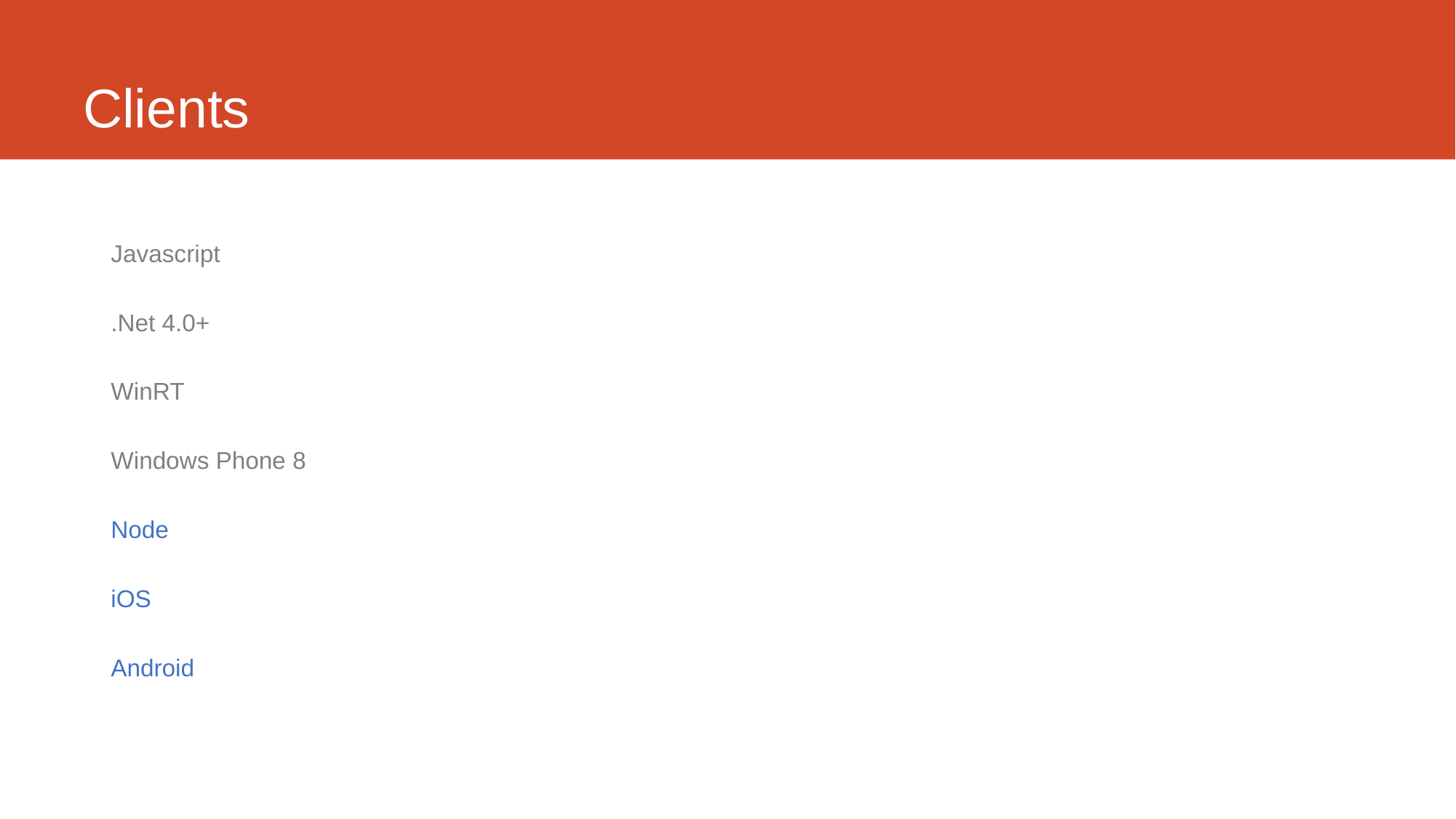

# Clients
Javascript
.Net 4.0+
WinRT
Windows Phone 8
Node
iOS
Android